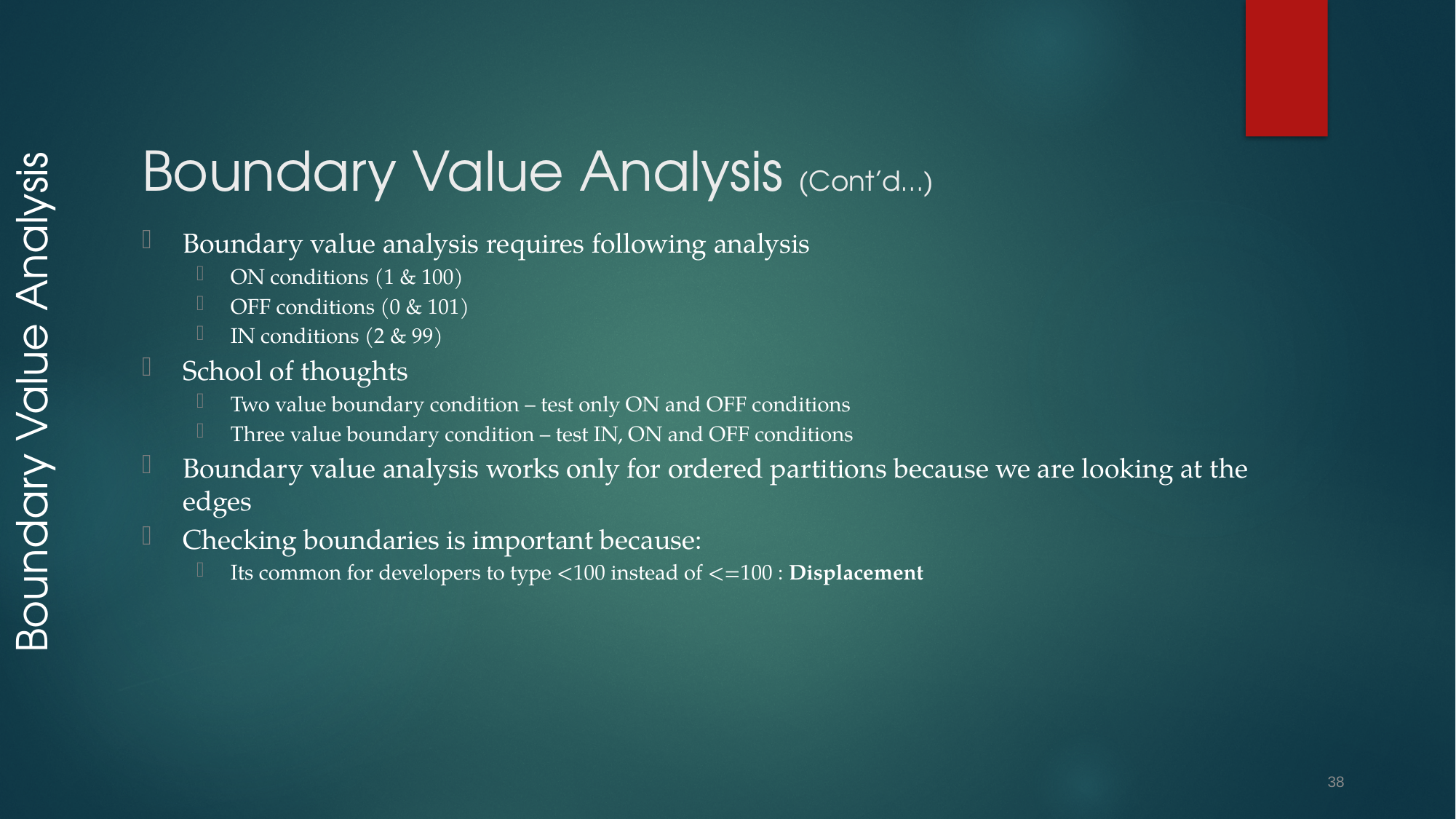

# Boundary Value Analysis (Cont’d…)
Boundary value analysis requires following analysis
ON conditions (1 & 100)
OFF conditions (0 & 101)
IN conditions (2 & 99)
School of thoughts
Two value boundary condition – test only ON and OFF conditions
Three value boundary condition – test IN, ON and OFF conditions
Boundary value analysis works only for ordered partitions because we are looking at the edges
Checking boundaries is important because:
Its common for developers to type <100 instead of <=100 : Displacement
Boundary Value Analysis
38